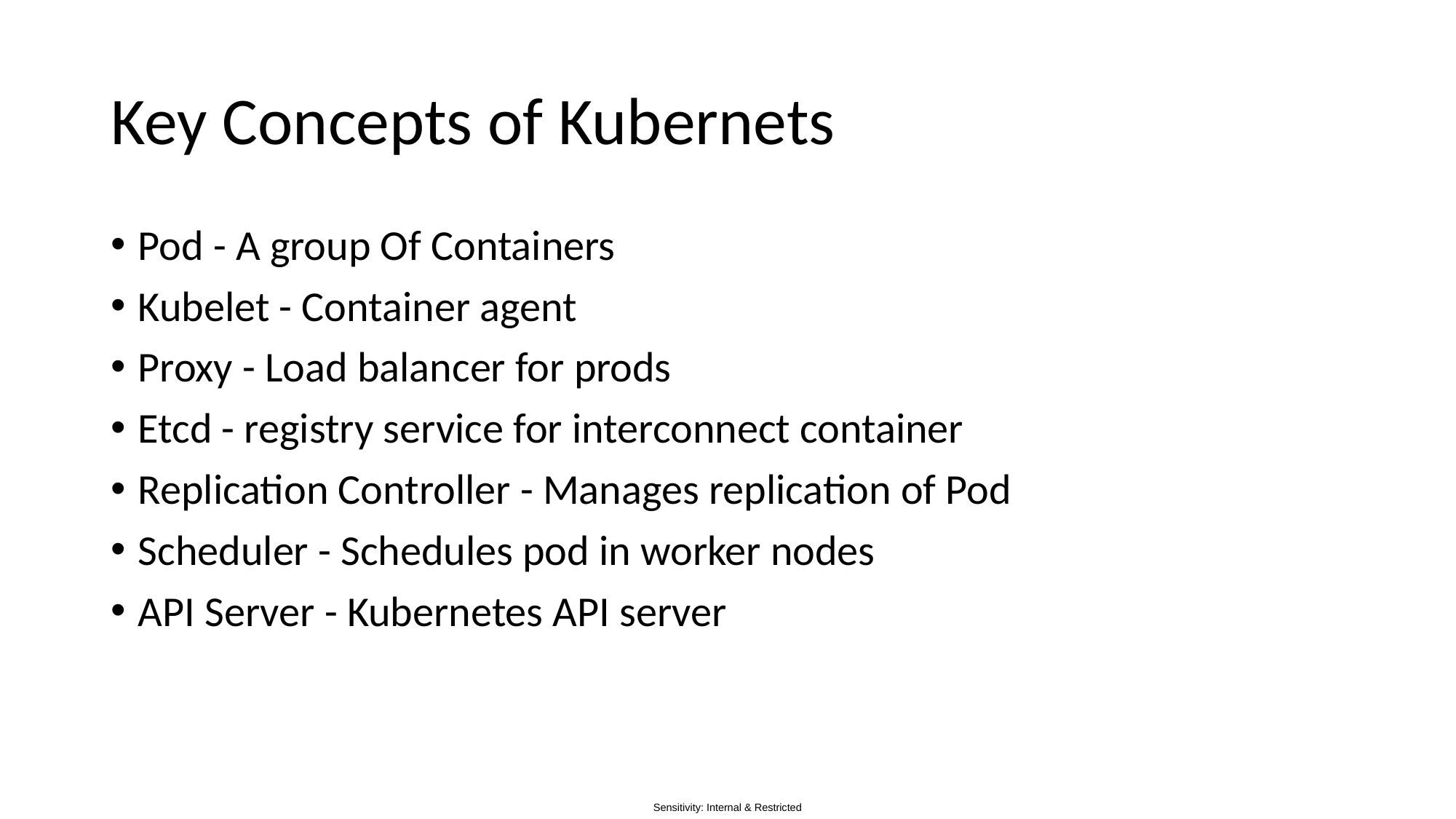

# Key Concepts of Kubernets
Pod - A group Of Containers
Kubelet - Container agent
Proxy - Load balancer for prods
Etcd - registry service for interconnect container
Replication Controller - Manages replication of Pod
Scheduler - Schedules pod in worker nodes
API Server - Kubernetes API server